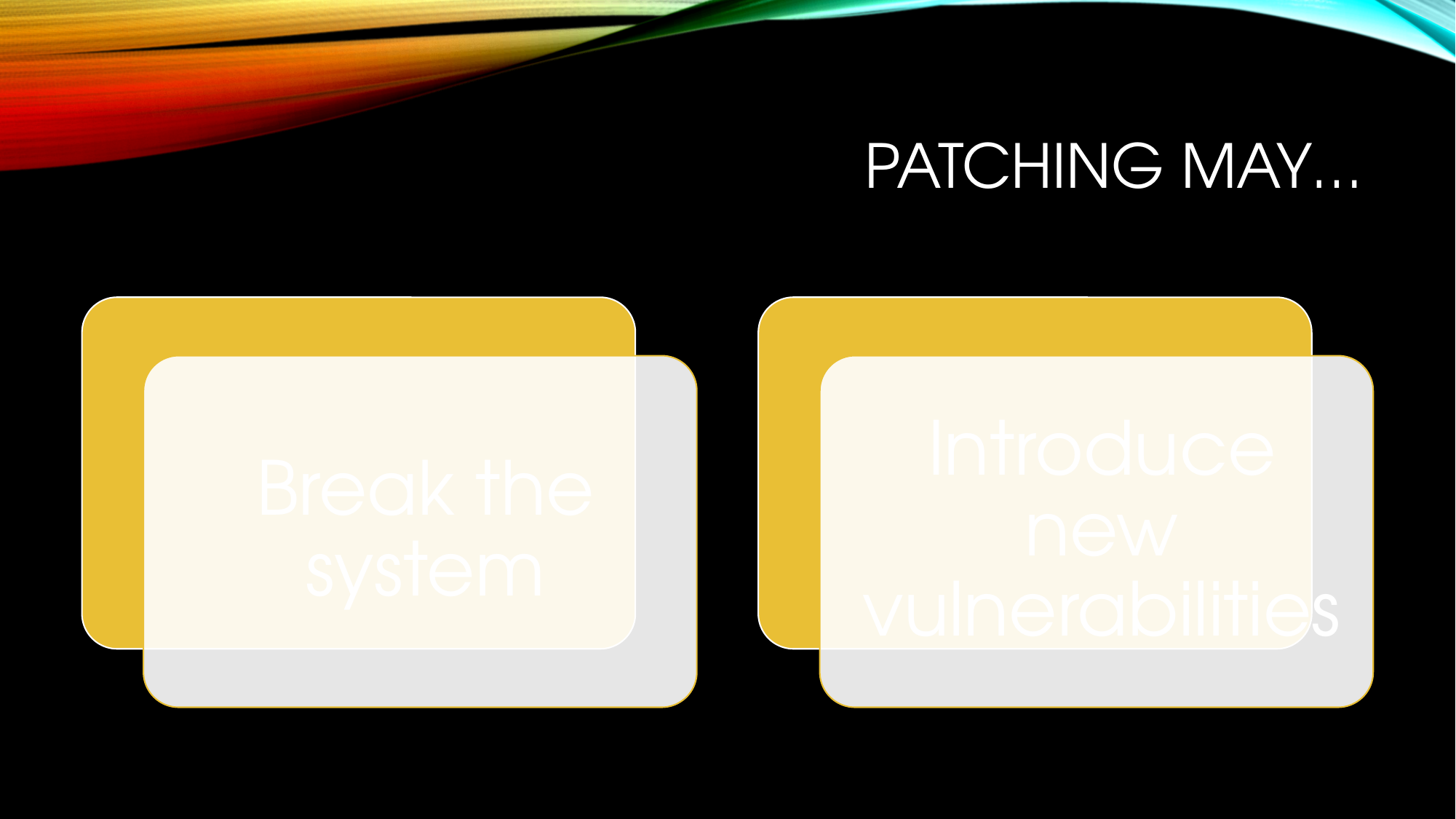

# Patching May…
Break the system
Introduce new vulnerabilities